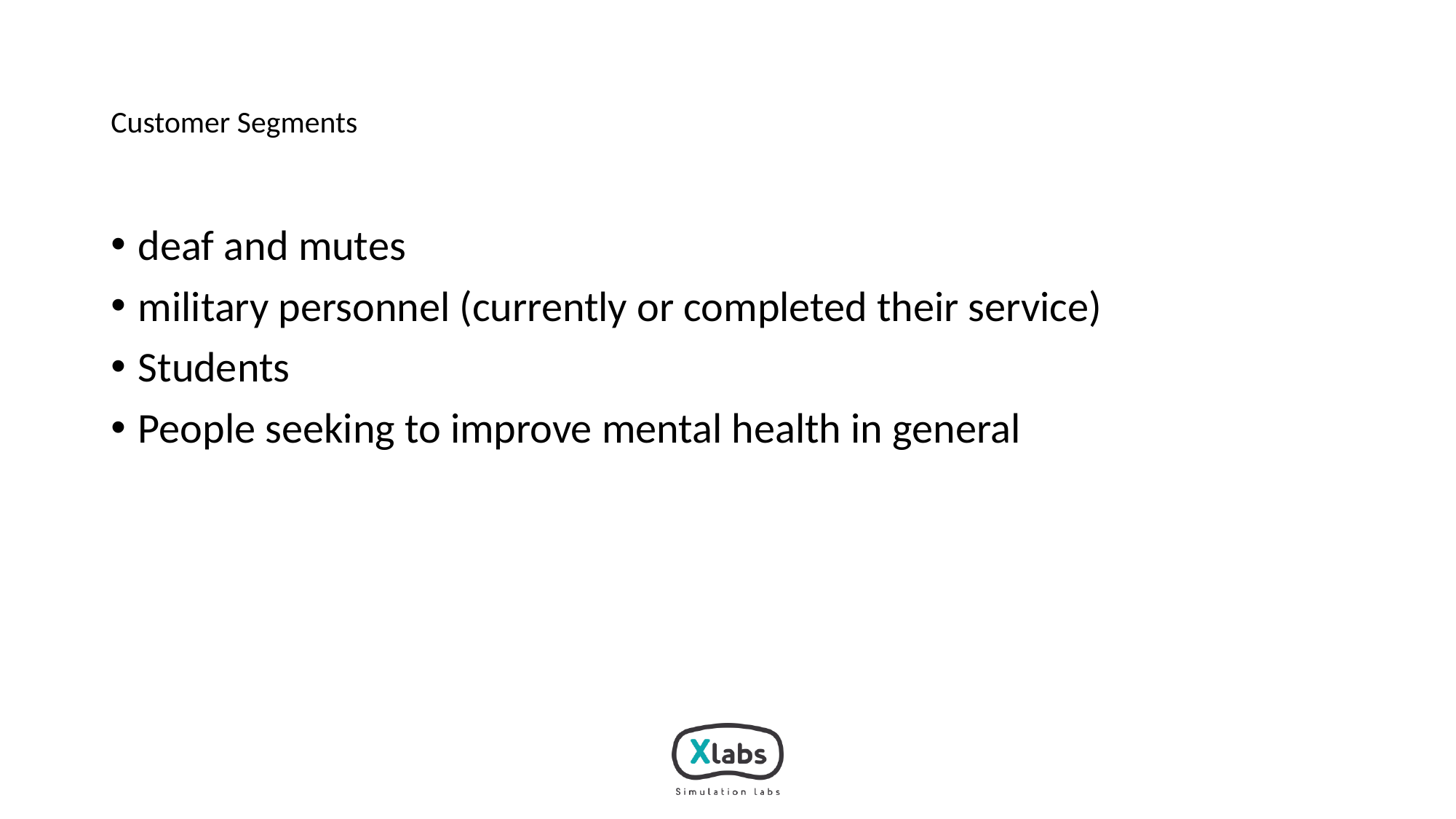

# Customer Segments
deaf and mutes
military personnel (currently or completed their service)
Students
People seeking to improve mental health in general